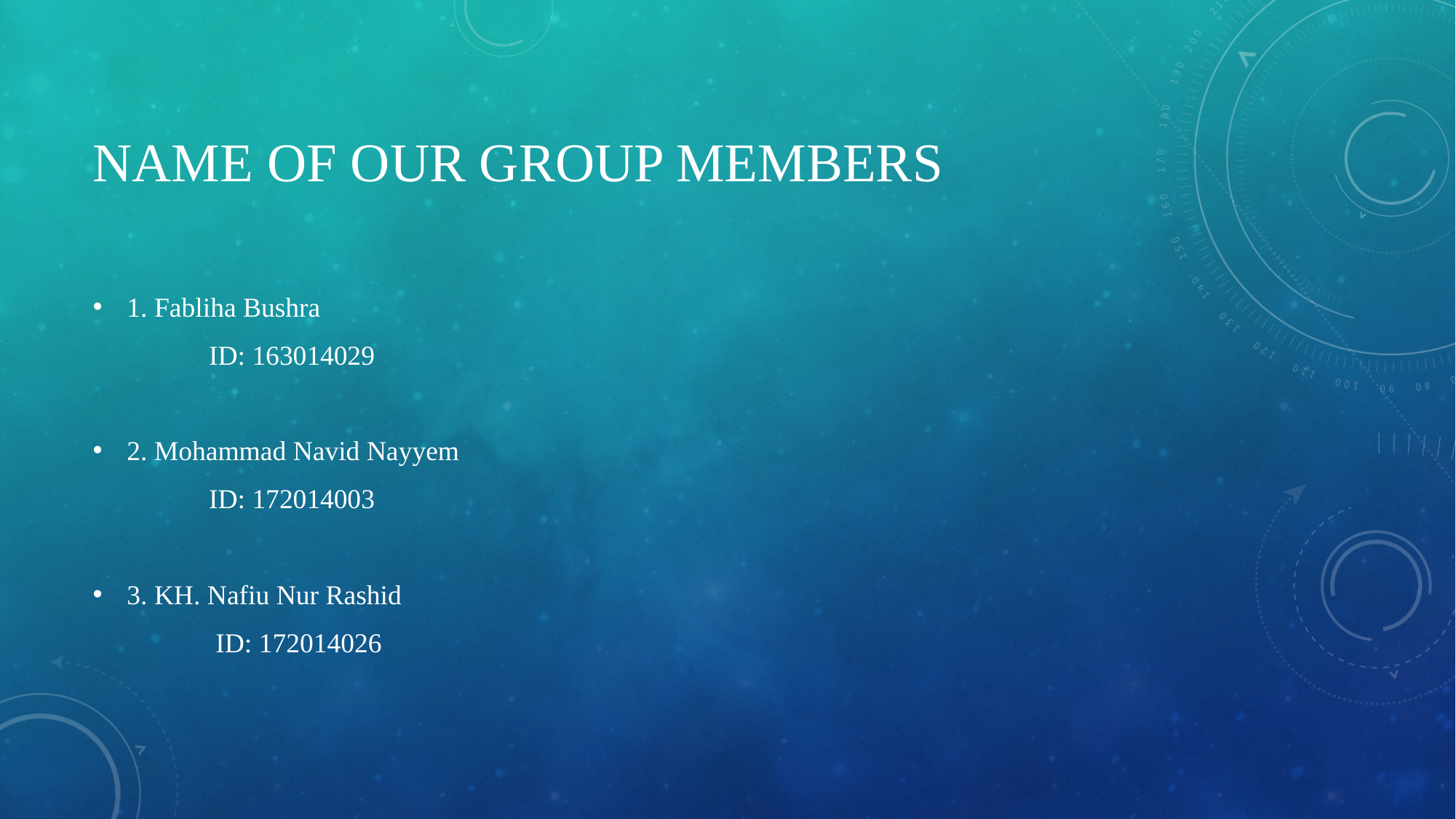

# Name of our Group Members
1. Fabliha Bushra
	 ID: 163014029

2. Mohammad Navid Nayyem
	 ID: 172014003

3. KH. Nafiu Nur Rashid
	  ID: 172014026